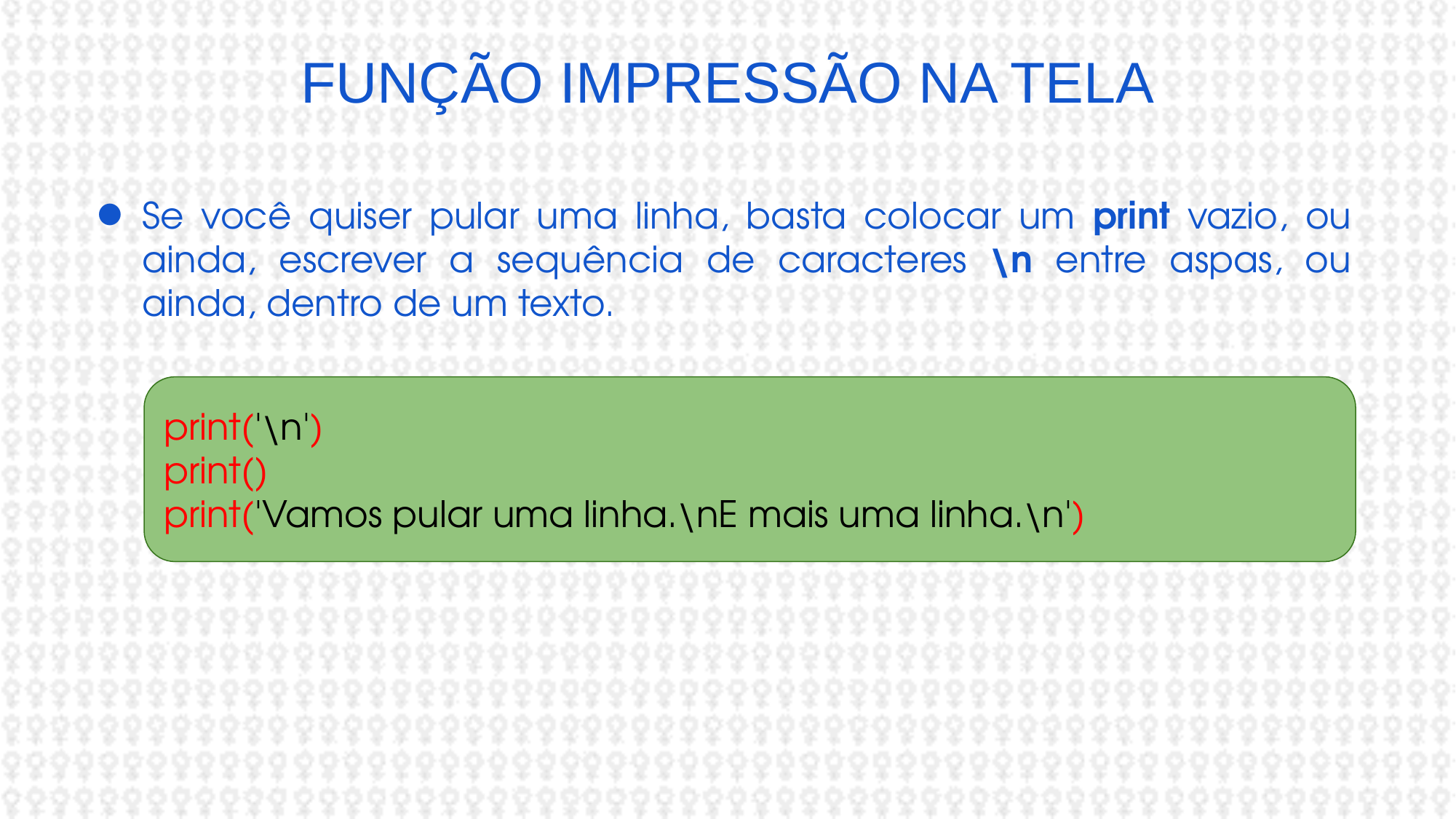

# FUNÇÃO IMPRESSÃO NA TELA
Se você quiser pular uma linha, basta colocar um print vazio, ou ainda, escrever a sequência de caracteres \n entre aspas, ou ainda, dentro de um texto.

print('\n')
print()
print('Vamos pular uma linha.\nE mais uma linha.\n')